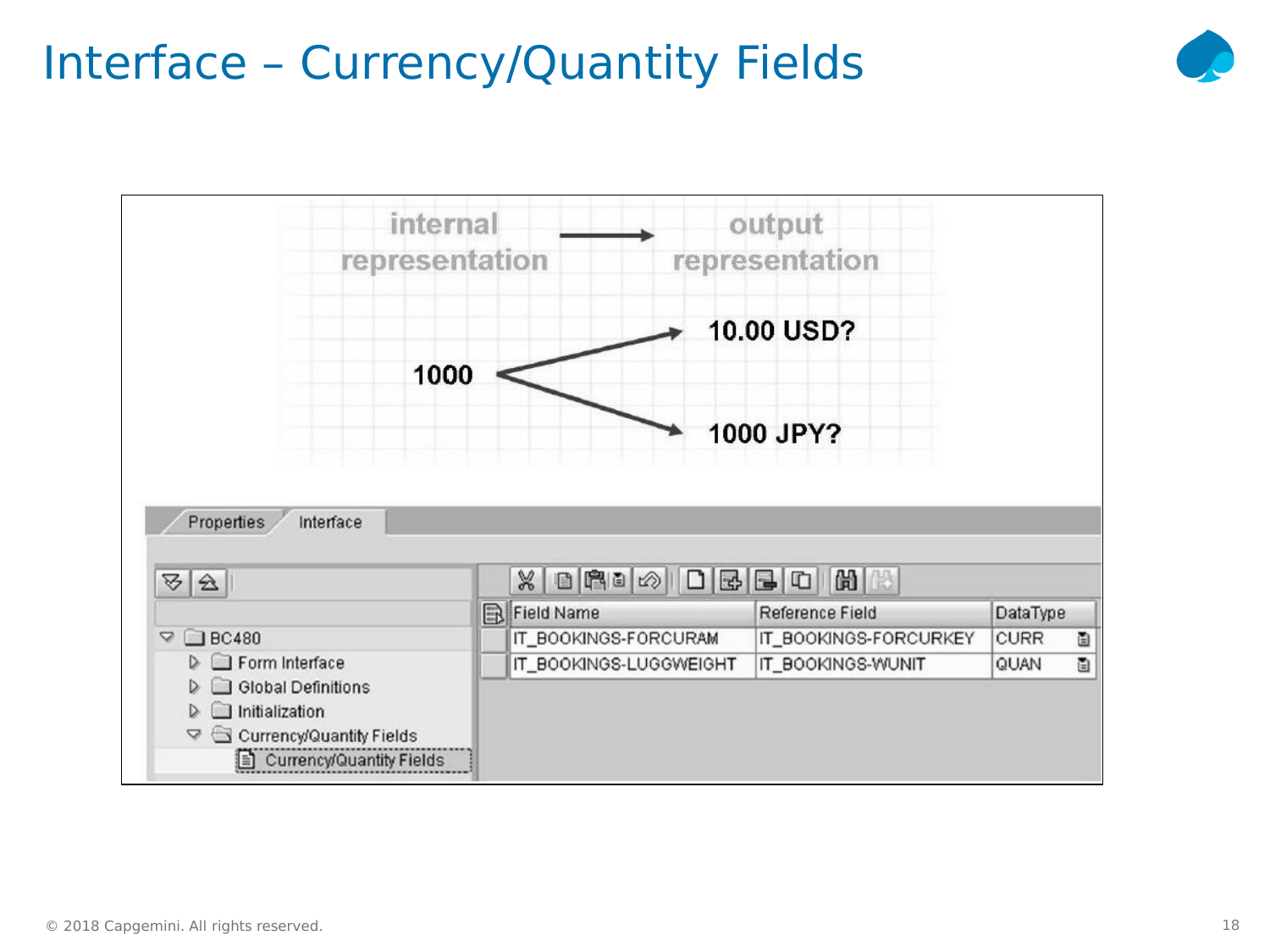

# Interface – Currency/Quantity Fields

18
© 2018 Capgemini. All rights reserved.